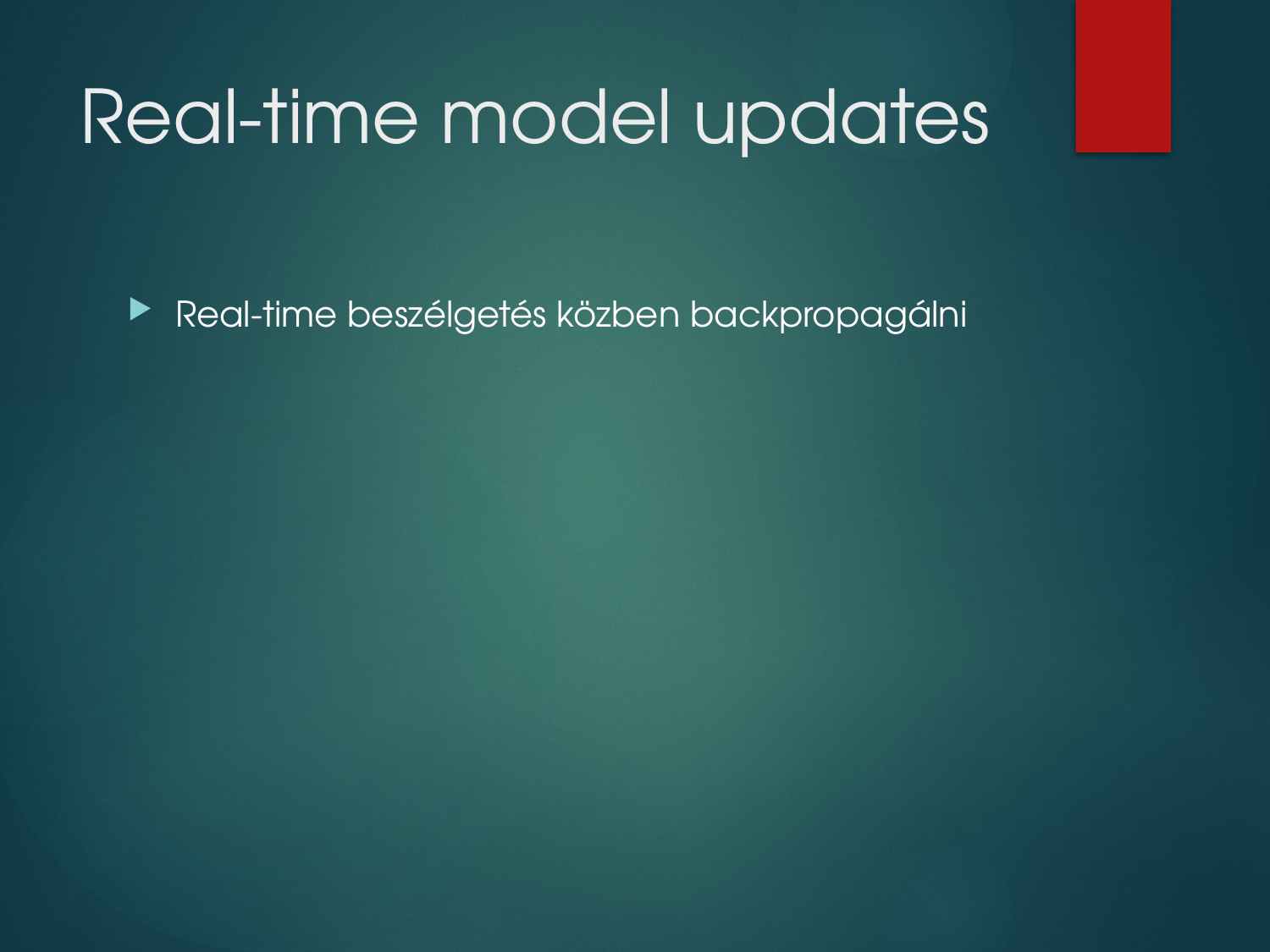

# Real-time model updates
Real-time beszélgetés közben backpropagálni